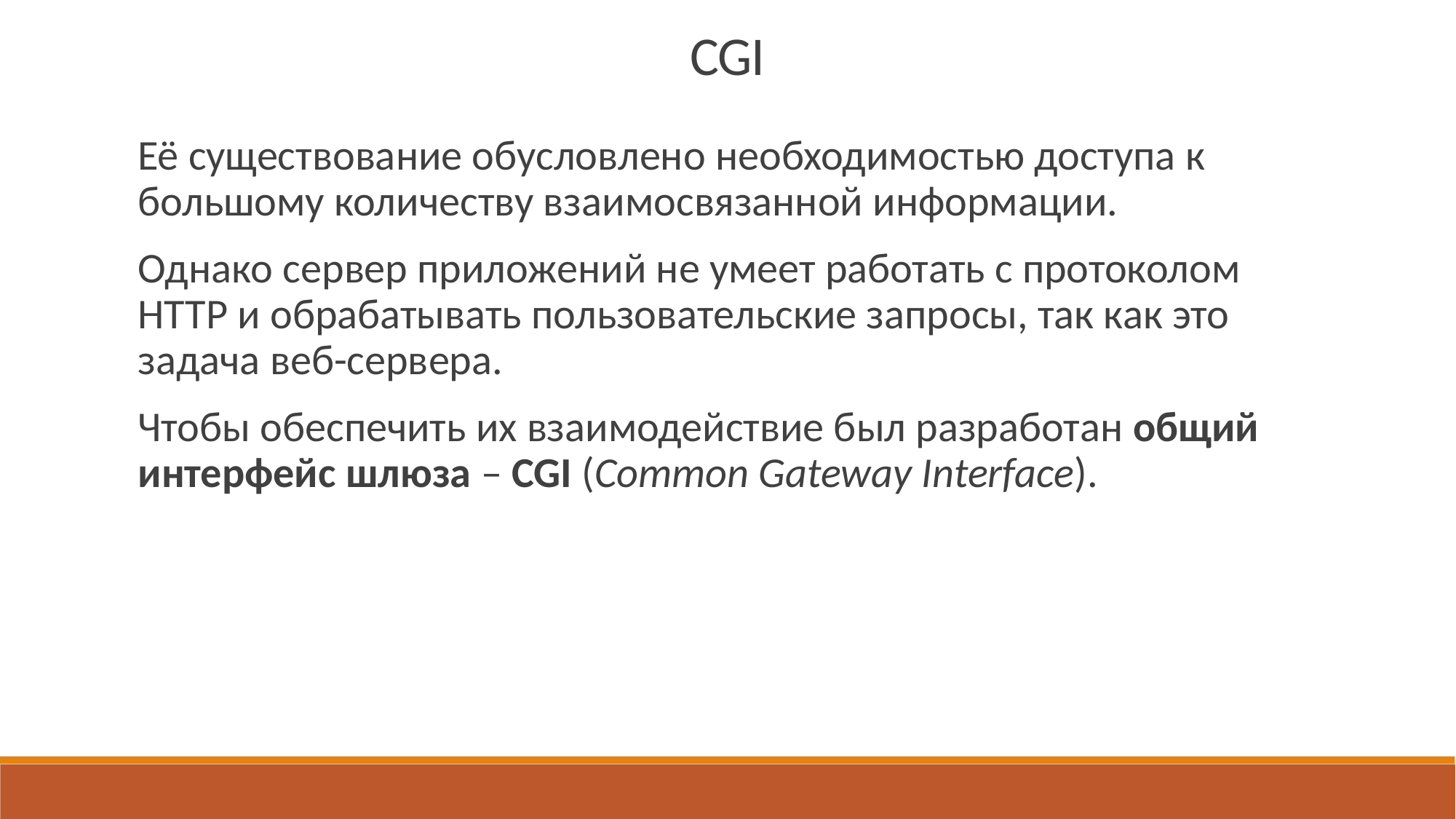

CGI
Её существование обусловлено необходимостью доступа к большому количеству взаимосвязанной информации.
Однако сервер приложений не умеет работать с протоколом HTTP и обрабатывать пользовательские запросы, так как это задача веб-сервера.
Чтобы обеспечить их взаимодействие был разработан общий интерфейс шлюза – CGI (Common Gateway Interface).